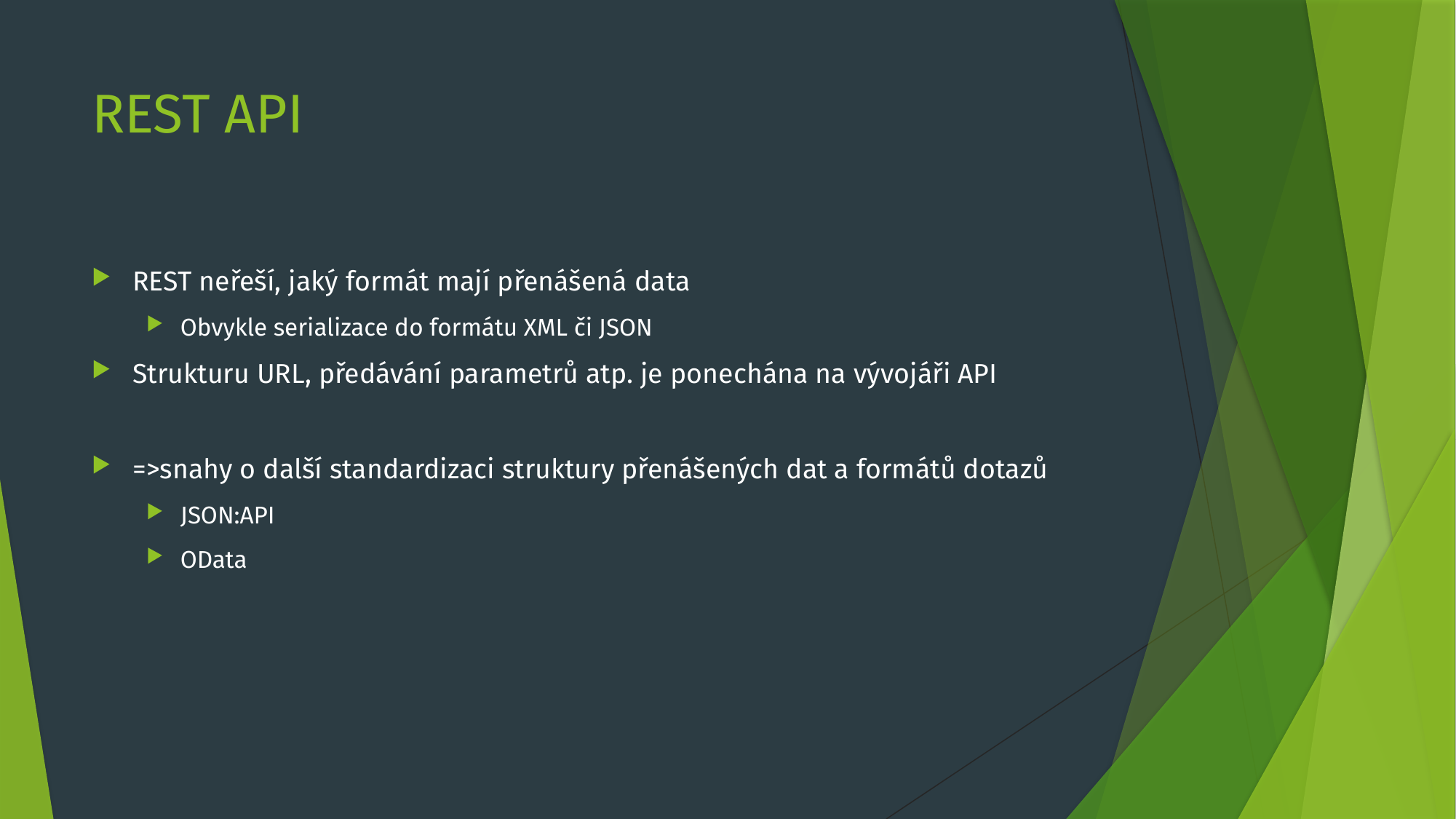

# REST API
REST neřeší, jaký formát mají přenášená data
Obvykle serializace do formátu XML či JSON
Strukturu URL, předávání parametrů atp. je ponechána na vývojáři API

=>snahy o další standardizaci struktury přenášených dat a formátů dotazů
JSON:API
OData